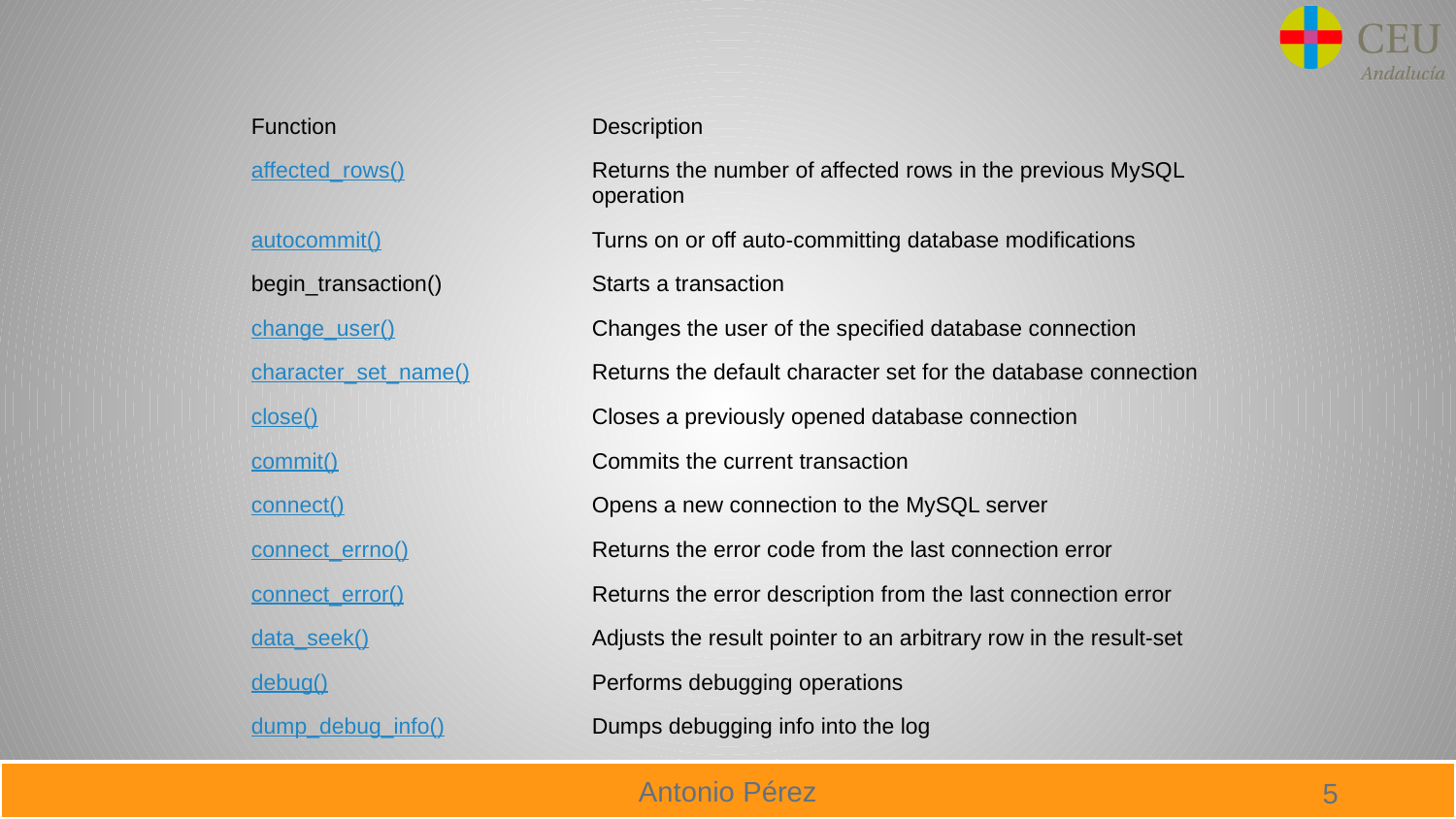

| Function | Description |
| --- | --- |
| affected\_rows() | Returns the number of affected rows in the previous MySQL operation |
| autocommit() | Turns on or off auto-committing database modifications |
| begin\_transaction() | Starts a transaction |
| change\_user() | Changes the user of the specified database connection |
| character\_set\_name() | Returns the default character set for the database connection |
| close() | Closes a previously opened database connection |
| commit() | Commits the current transaction |
| connect() | Opens a new connection to the MySQL server |
| connect\_errno() | Returns the error code from the last connection error |
| connect\_error() | Returns the error description from the last connection error |
| data\_seek() | Adjusts the result pointer to an arbitrary row in the result-set |
| debug() | Performs debugging operations |
| dump\_debug\_info() | Dumps debugging info into the log |
5